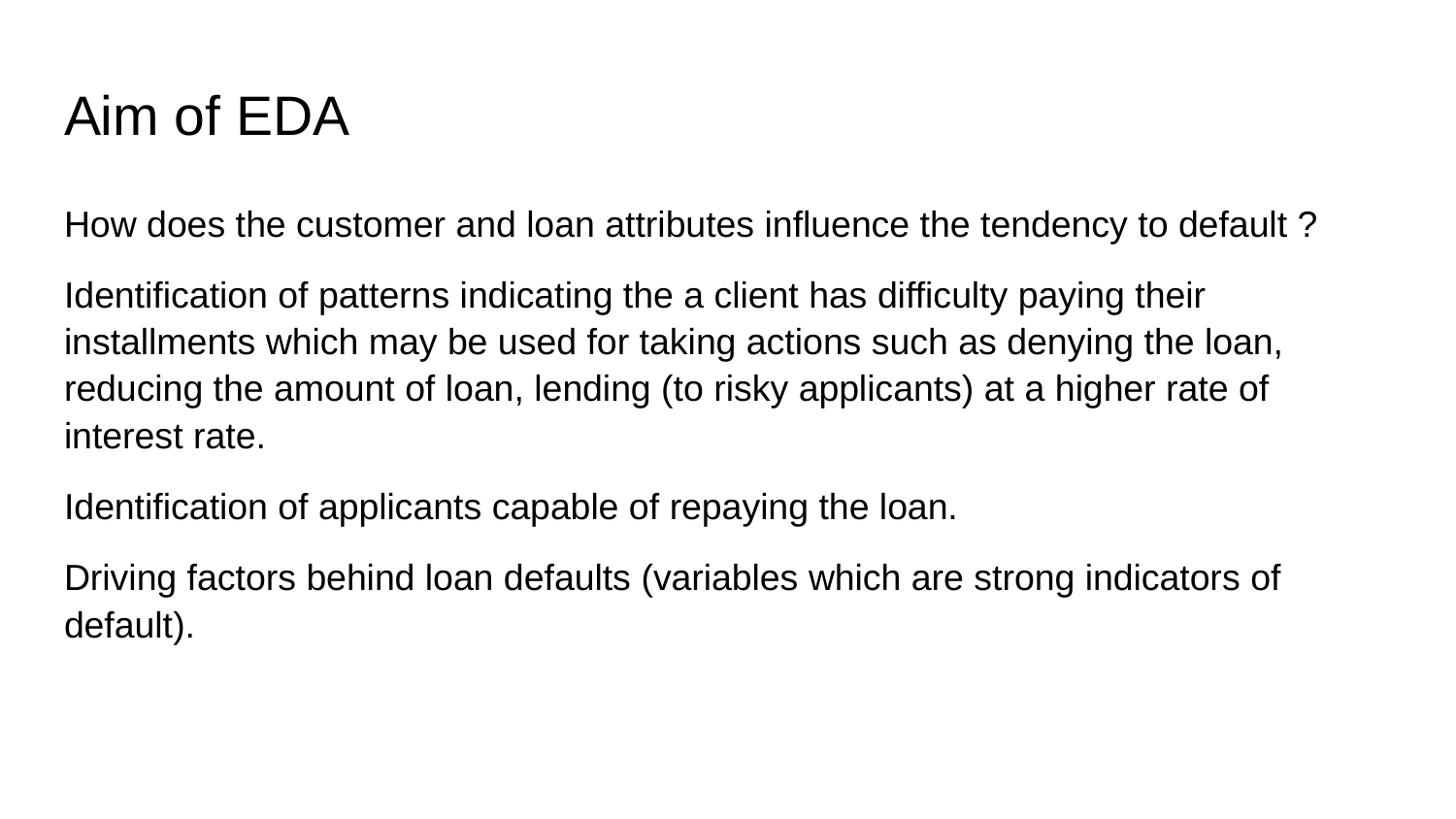

# Aim of EDA
How does the customer and loan attributes influence the tendency to default ?
Identification of patterns indicating the a client has difficulty paying their installments which may be used for taking actions such as denying the loan, reducing the amount of loan, lending (to risky applicants) at a higher rate of interest rate.
Identification of applicants capable of repaying the loan.
Driving factors behind loan defaults (variables which are strong indicators of default).